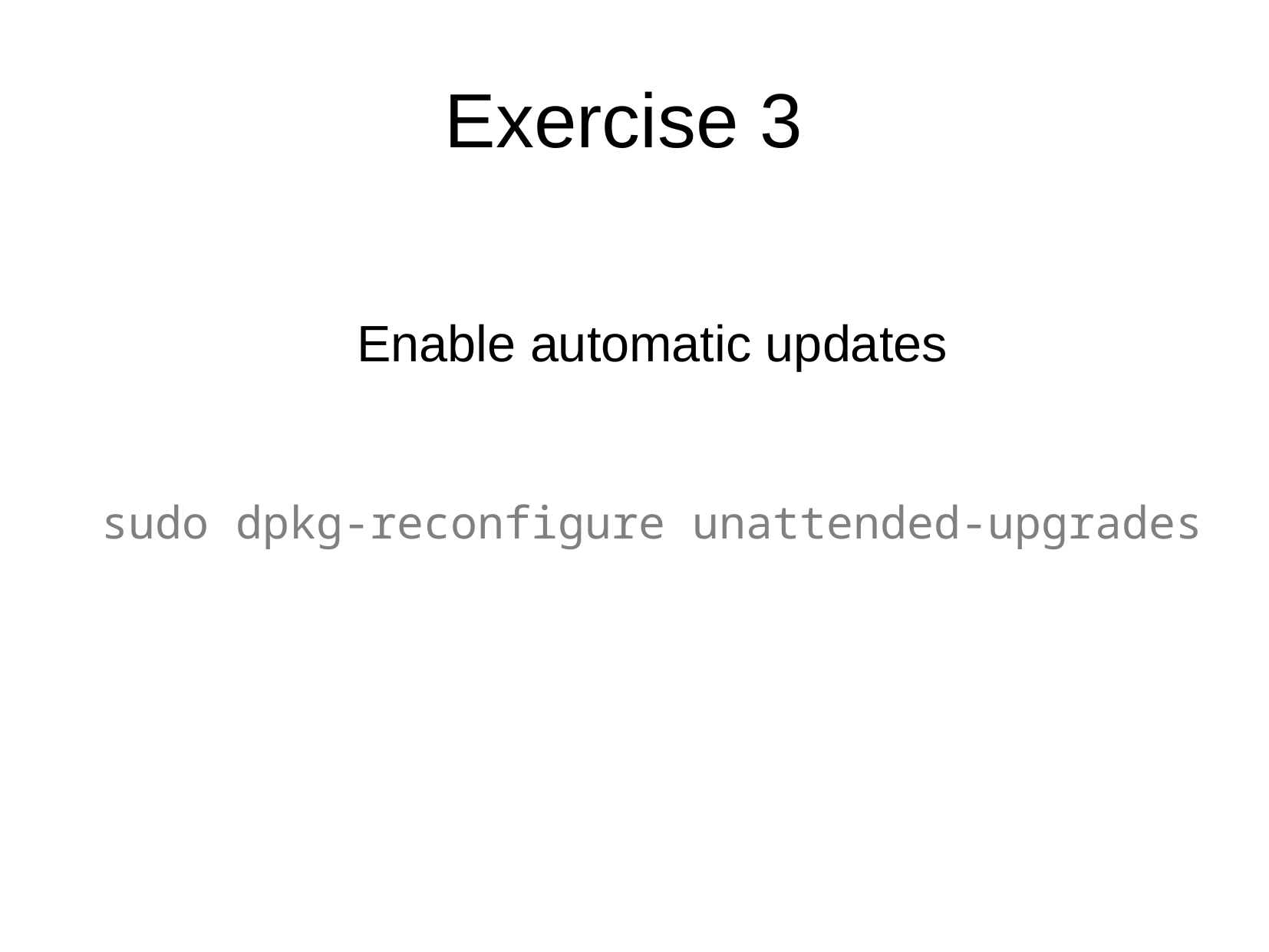

Exercise 3

Enable automatic updates

sudo dpkg-reconfigure unattended-upgrades